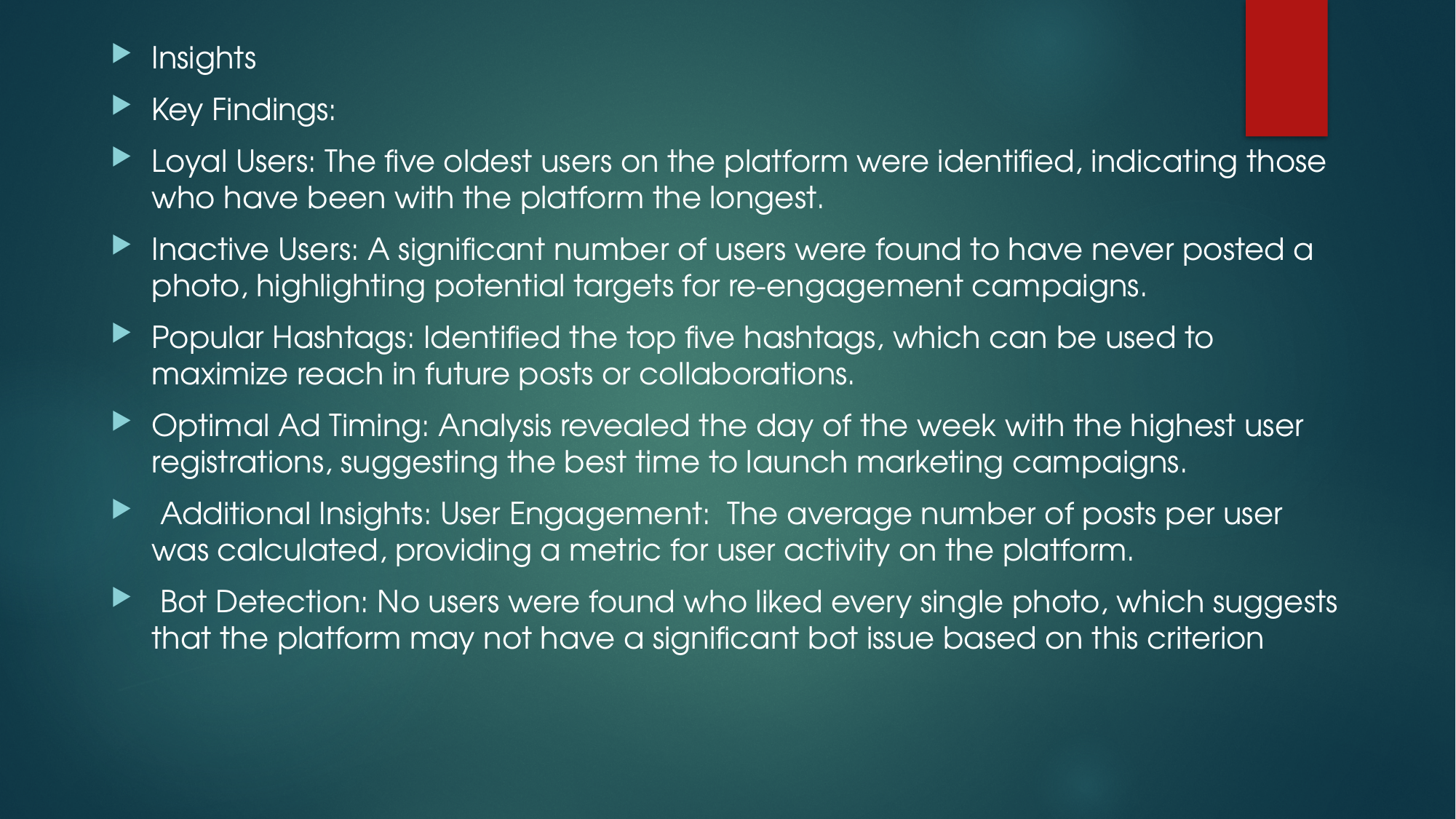

Insights
Key Findings:
Loyal Users: The five oldest users on the platform were identified, indicating those who have been with the platform the longest.
Inactive Users: A significant number of users were found to have never posted a photo, highlighting potential targets for re-engagement campaigns.
Popular Hashtags: Identified the top five hashtags, which can be used to maximize reach in future posts or collaborations.
Optimal Ad Timing: Analysis revealed the day of the week with the highest user registrations, suggesting the best time to launch marketing campaigns.
 Additional Insights: User Engagement:  The average number of posts per user was calculated, providing a metric for user activity on the platform.
 Bot Detection: No users were found who liked every single photo, which suggests that the platform may not have a significant bot issue based on this criterion